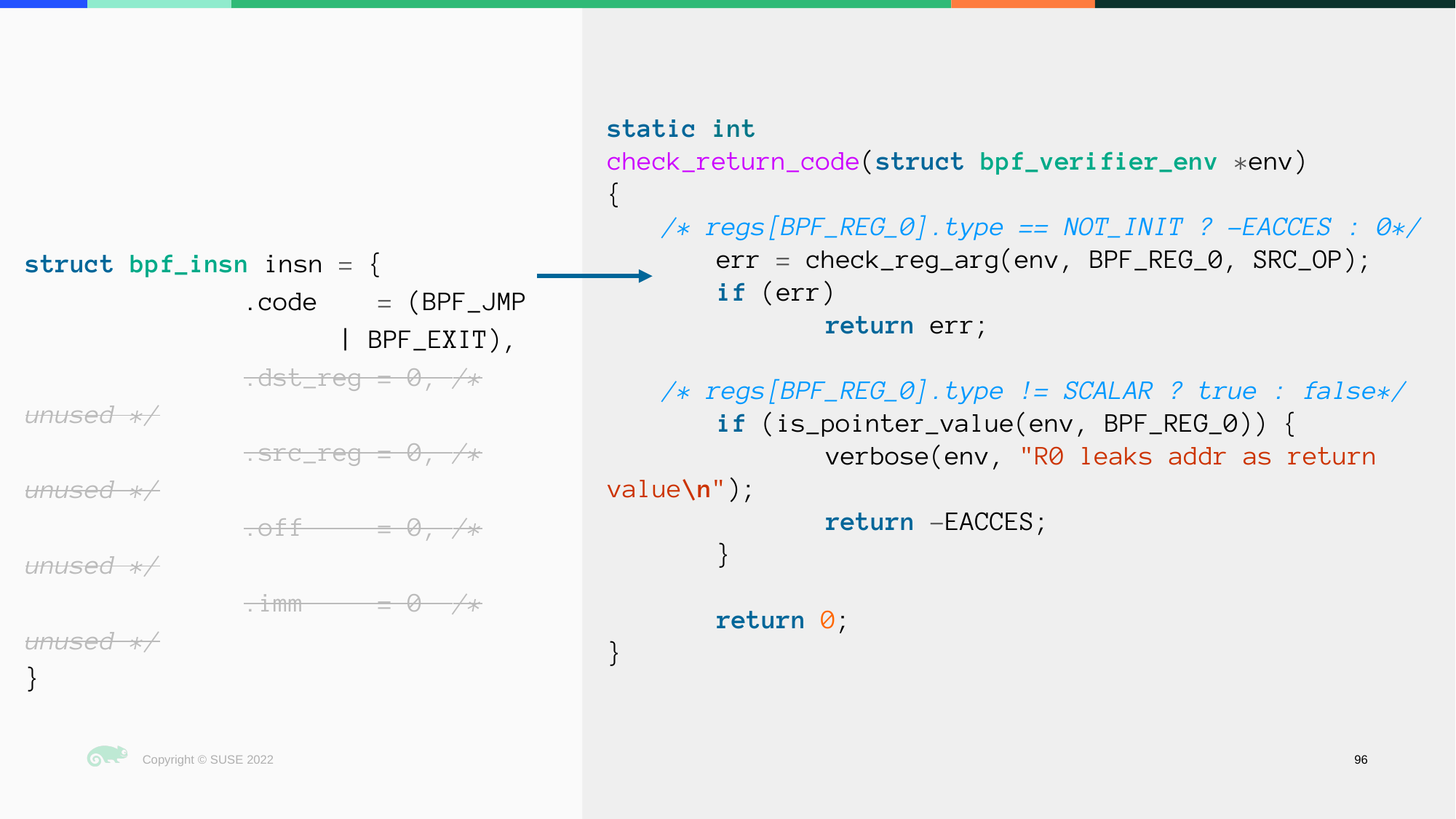

static int
check_return_code(struct bpf_verifier_env *env)
{
/* regs[BPF_REG_0].type == NOT_INIT ? -EACCES : 0*/
	err = check_reg_arg(env, BPF_REG_0, SRC_OP);
	if (err)
		return err;

/* regs[BPF_REG_0].type != SCALAR ? true : false*/
	if (is_pointer_value(env, BPF_REG_0)) {
		verbose(env, "R0 leaks addr as return value\n");
		return -EACCES;
	}

	return 0;
}
struct bpf_insn insn = {
		.code    = (BPF_JMP
                     | BPF_EXIT),
		.dst_reg = 0, /* unused */
		.src_reg = 0, /* unused */
		.off     = 0, /* unused */
		.imm     = 0  /* unused */
}
96